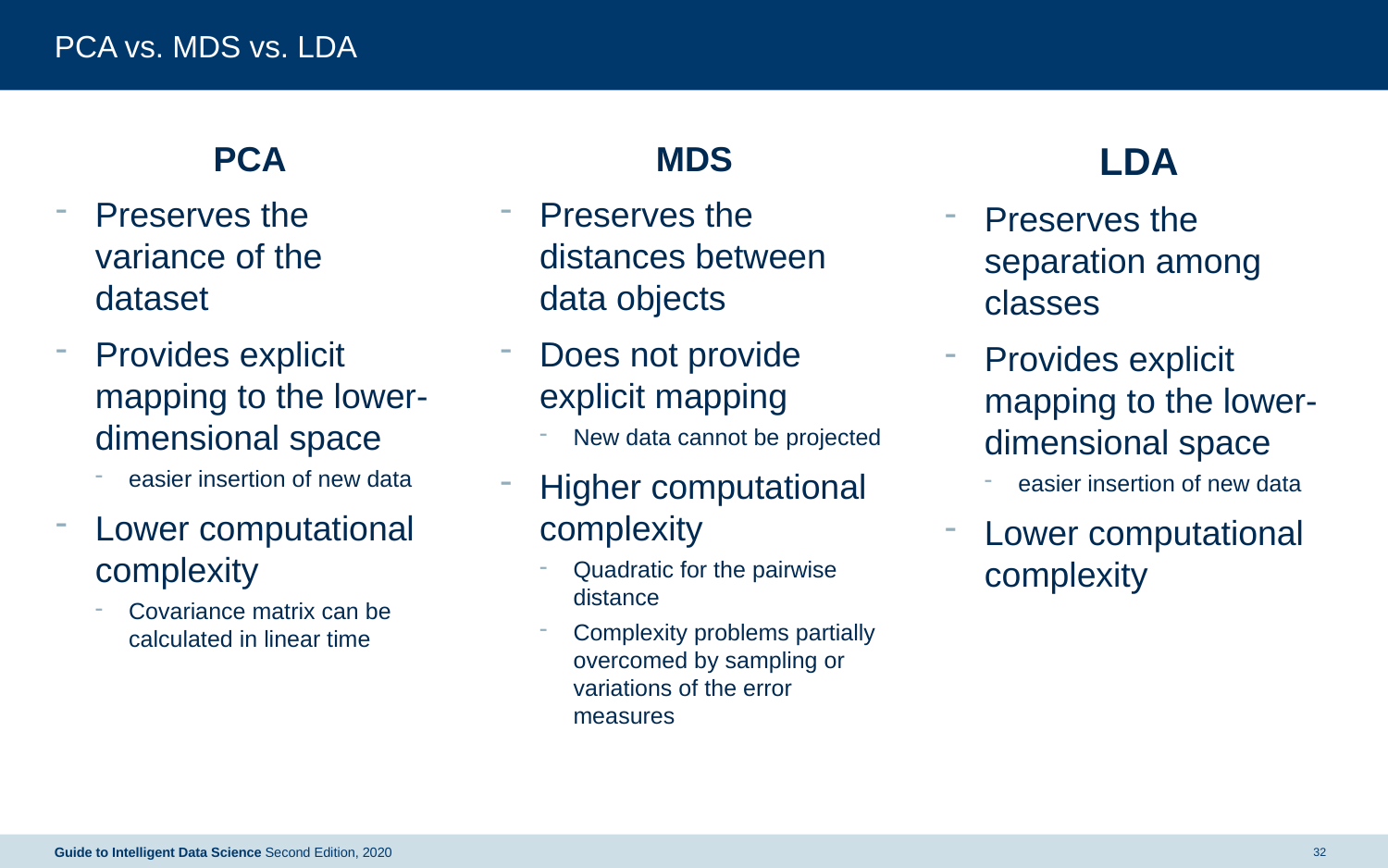

# PCA vs. MDS vs. LDA
MDS
Preserves the distances between data objects
Does not provide explicit mapping
New data cannot be projected
Higher computational complexity
Quadratic for the pairwise distance
Complexity problems partially overcomed by sampling or variations of the error measures
PCA
Preserves the variance of the dataset
Provides explicit mapping to the lower-dimensional space
easier insertion of new data
Lower computational complexity
Covariance matrix can be calculated in linear time

LDA
Preserves the separation among classes
Provides explicit mapping to the lower-dimensional space
easier insertion of new data
Lower computational complexity
Guide to Intelligent Data Science Second Edition, 2020
32